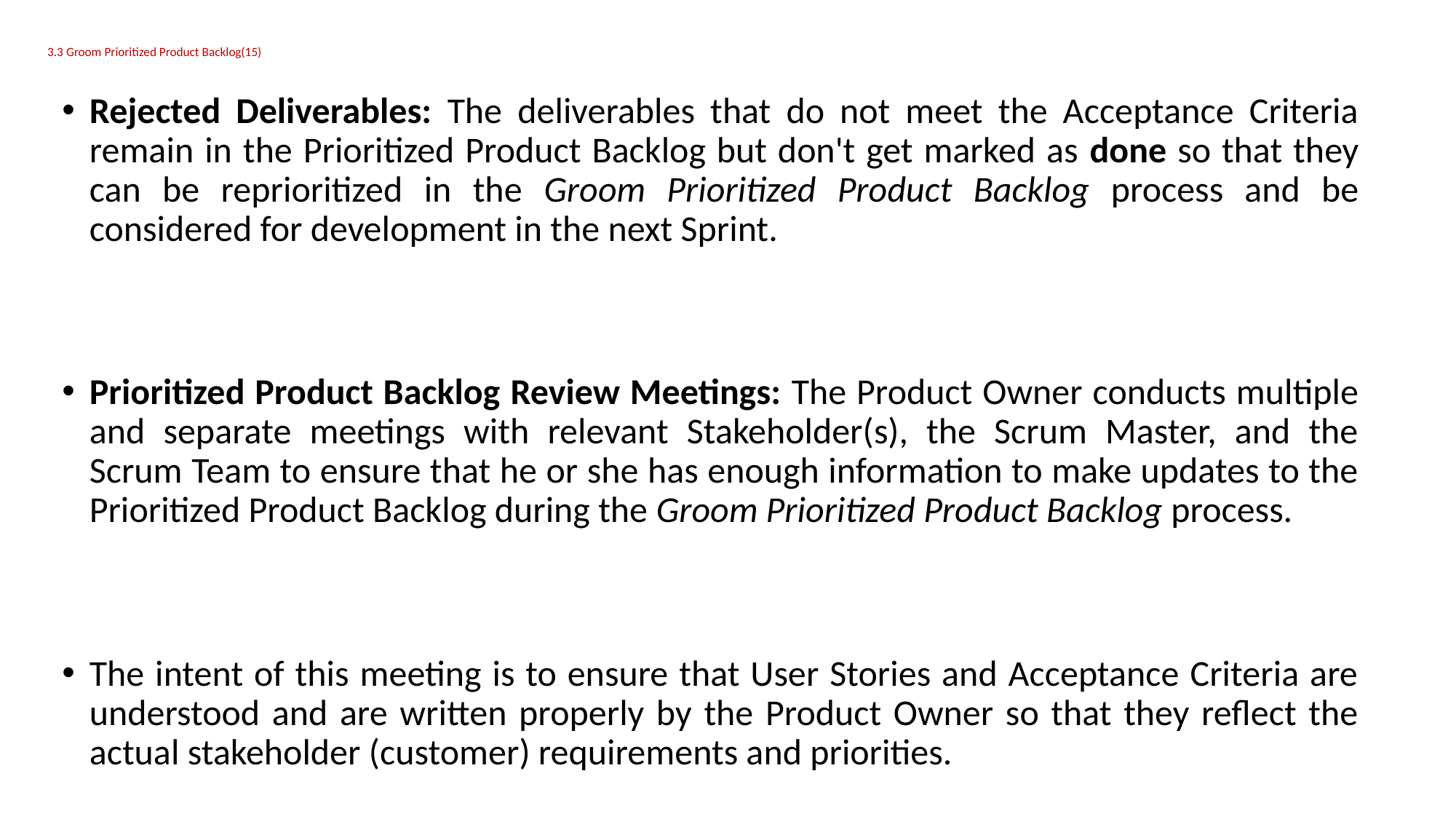

# 3.3 Groom Prioritized Product Backlog(15)
Rejected Deliverables: The deliverables that do not meet the Acceptance Criteria remain in the Prioritized Product Backlog but don't get marked as done so that they can be reprioritized in the Groom Prioritized Product Backlog process and be considered for development in the next Sprint.

Prioritized Product Backlog Review Meetings: The Product Owner conducts multiple and separate meetings with relevant Stakeholder(s), the Scrum Master, and the Scrum Team to ensure that he or she has enough information to make updates to the Prioritized Product Backlog during the Groom Prioritized Product Backlog process.

The intent of this meeting is to ensure that User Stories and Acceptance Criteria are understood and are written properly by the Product Owner so that they reflect the actual stakeholder (customer) requirements and priorities.